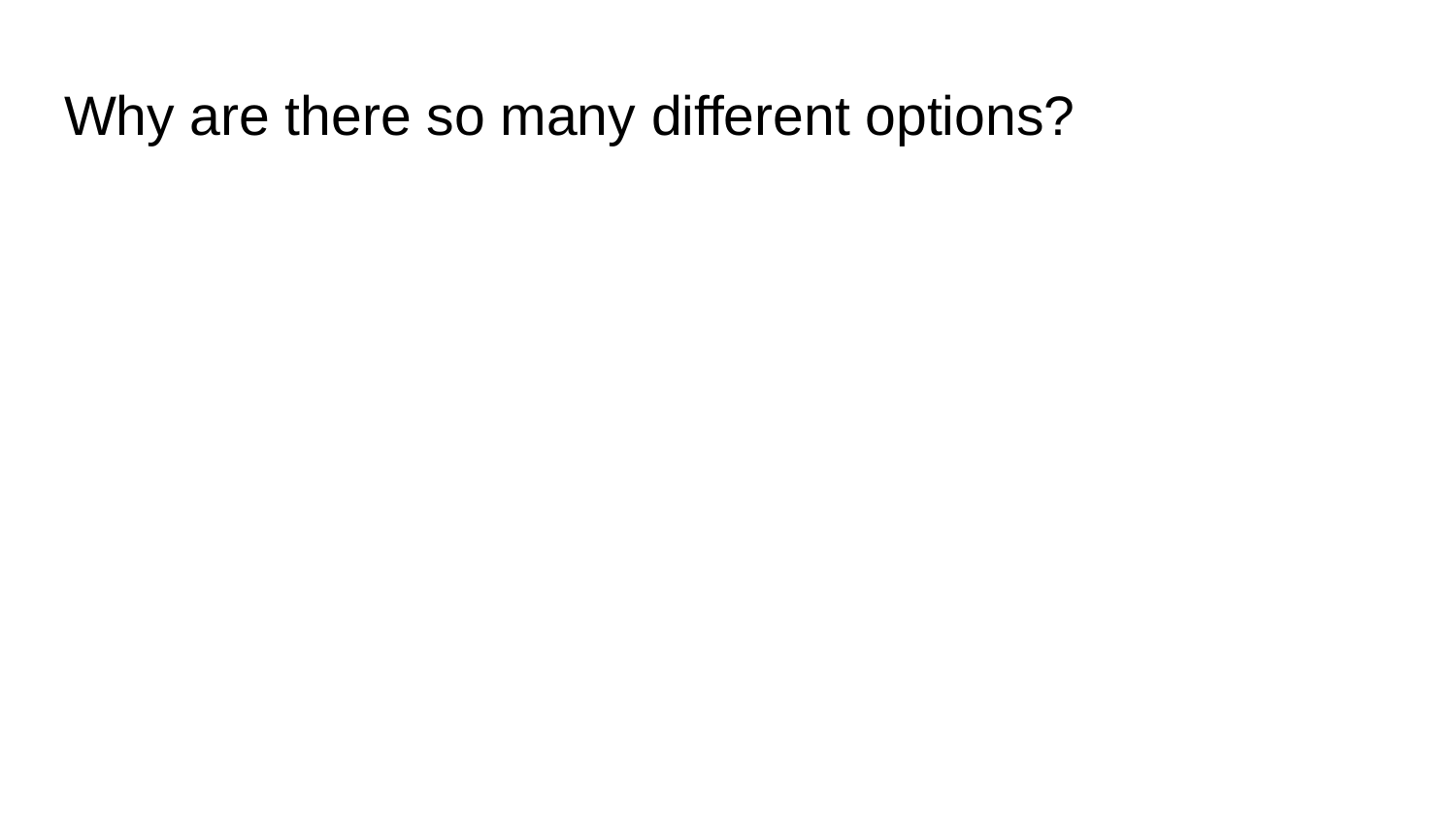

# Why are there so many different options?